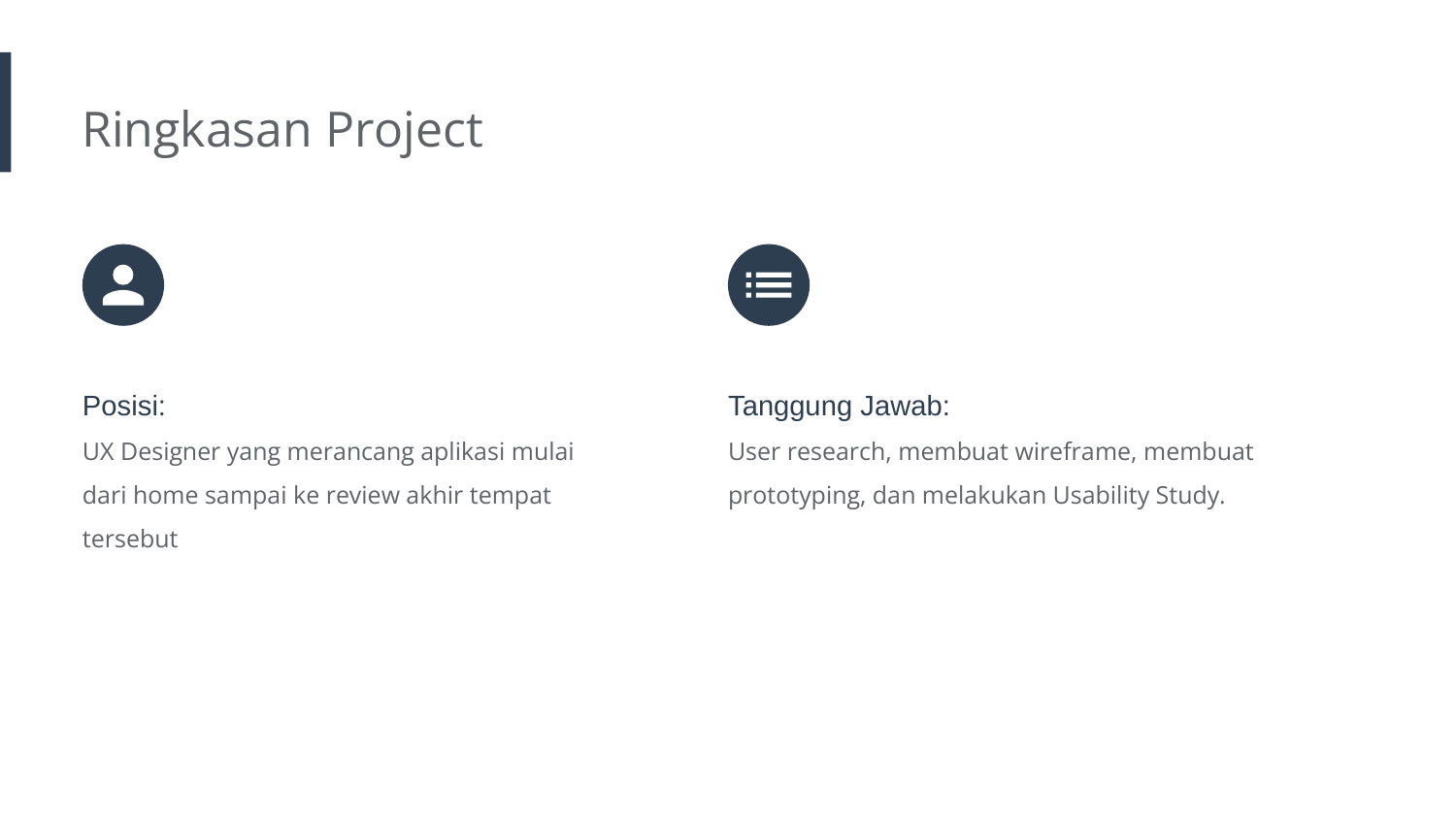

Ringkasan Project

Posisi:
UX Designer yang merancang aplikasi mulai dari home sampai ke review akhir tempat tersebut
Tanggung Jawab:
User research, membuat wireframe, membuat prototyping, dan melakukan Usability Study.